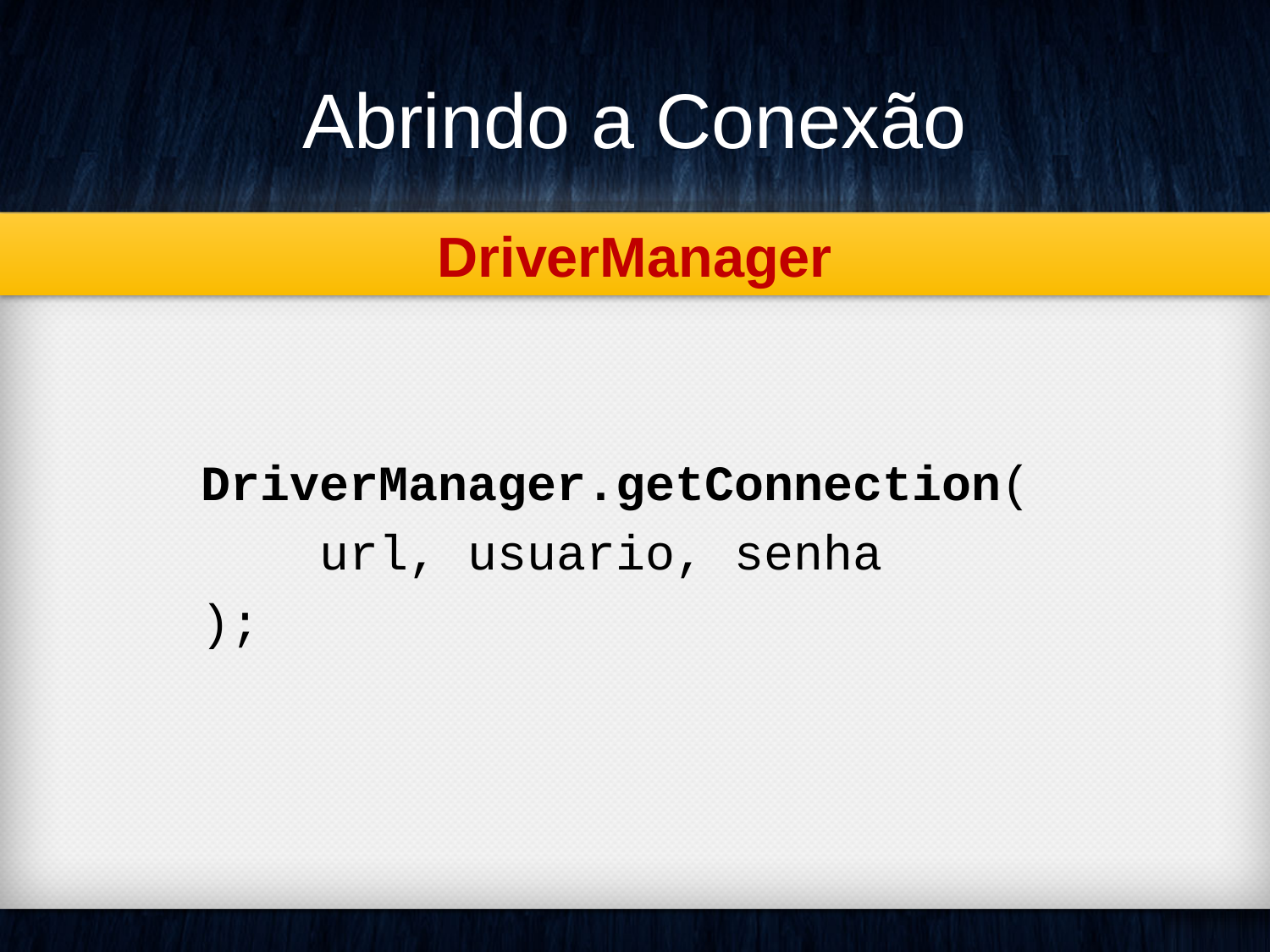

Abrindo a Conexão
DriverManager
DriverManager.getConnection(
    url, usuario, senha
);